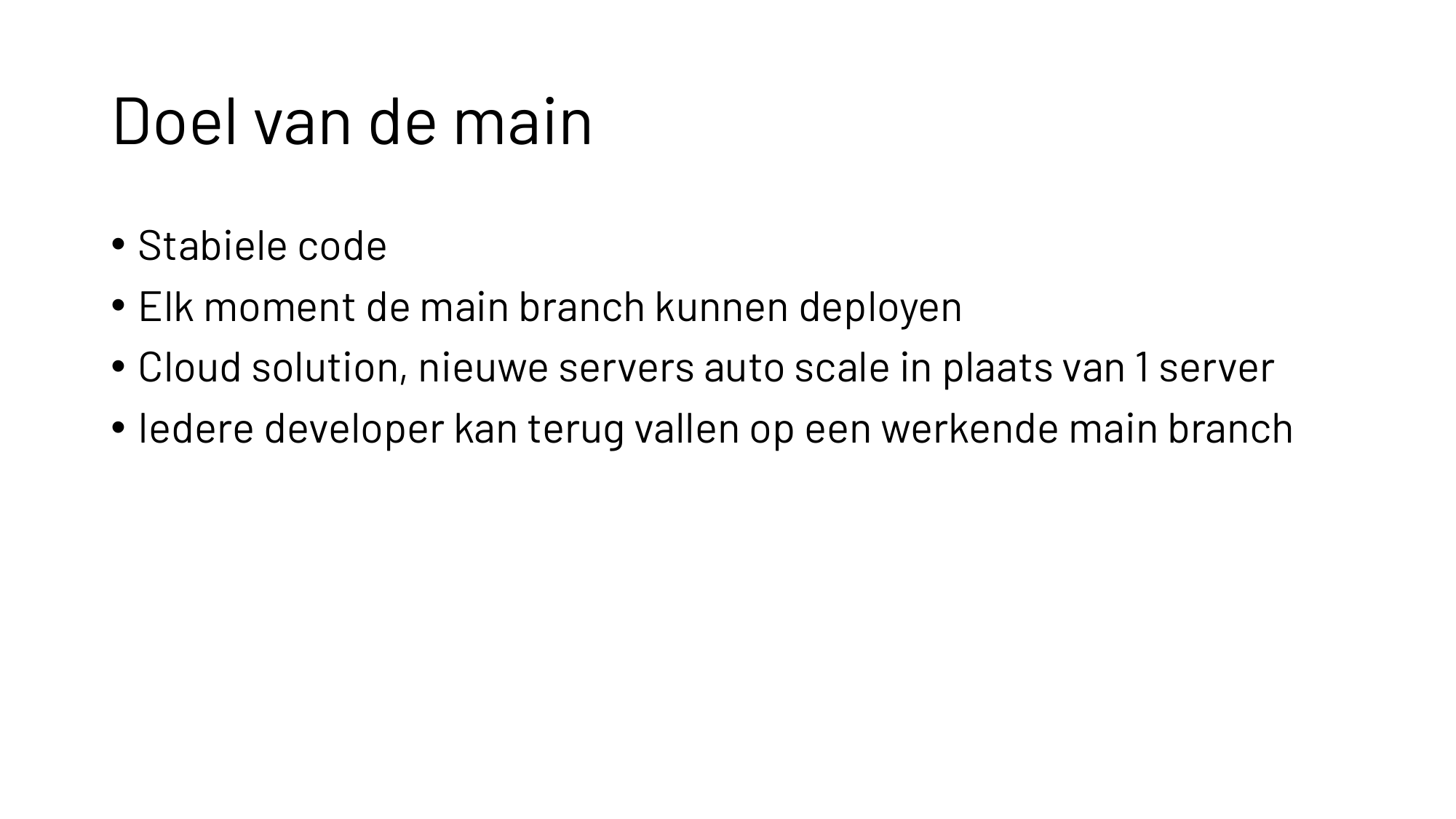

# Doel van de main
Stabiele code
Elk moment de main branch kunnen deployen
Cloud solution, nieuwe servers auto scale in plaats van 1 server
Iedere developer kan terug vallen op een werkende main branch